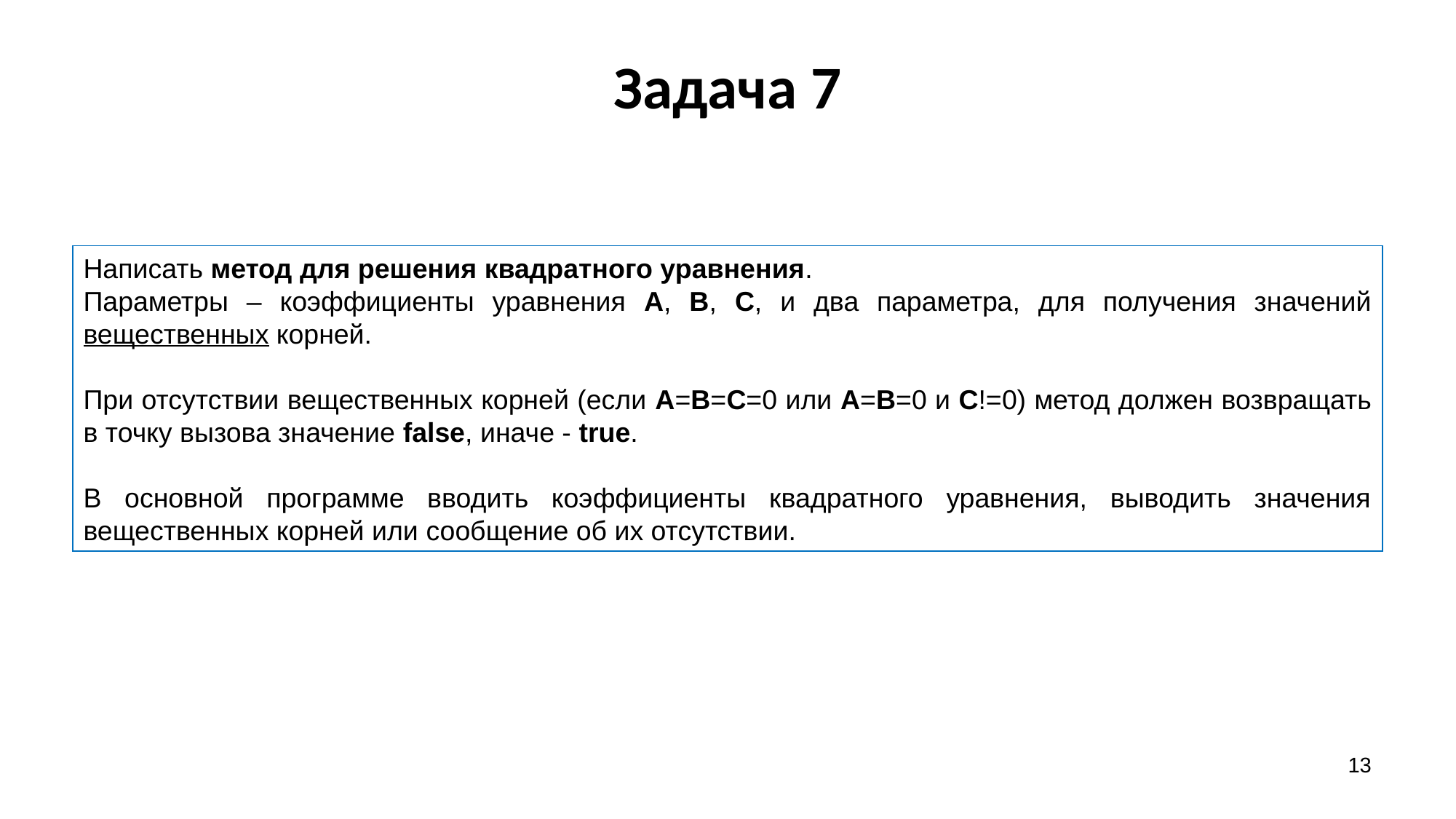

# Задача 7
Написать метод для решения квадратного уравнения.
Параметры – коэффициенты уравнения А, В, С, и два параметра, для получения значений вещественных корней.

При отсутствии вещественных корней (если А=В=С=0 или А=В=0 и С!=0) метод должен возвращать в точку вызова значение false, иначе - true.

В основной программе вводить коэффициенты квадратного уравнения, выводить значения вещественных корней или сообщение об их отсутствии.
13